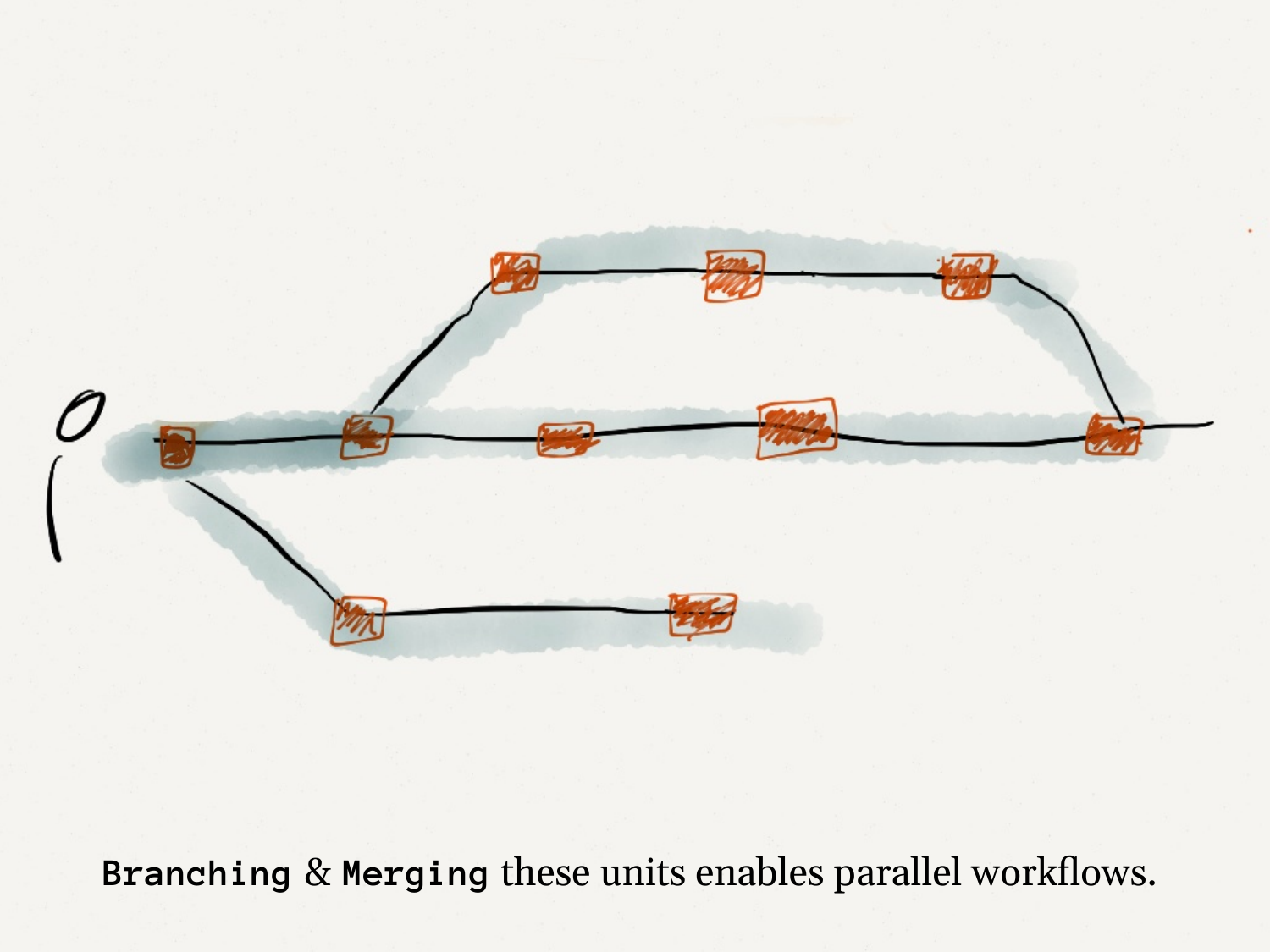

Branching & Merging these units enables parallel workflows.